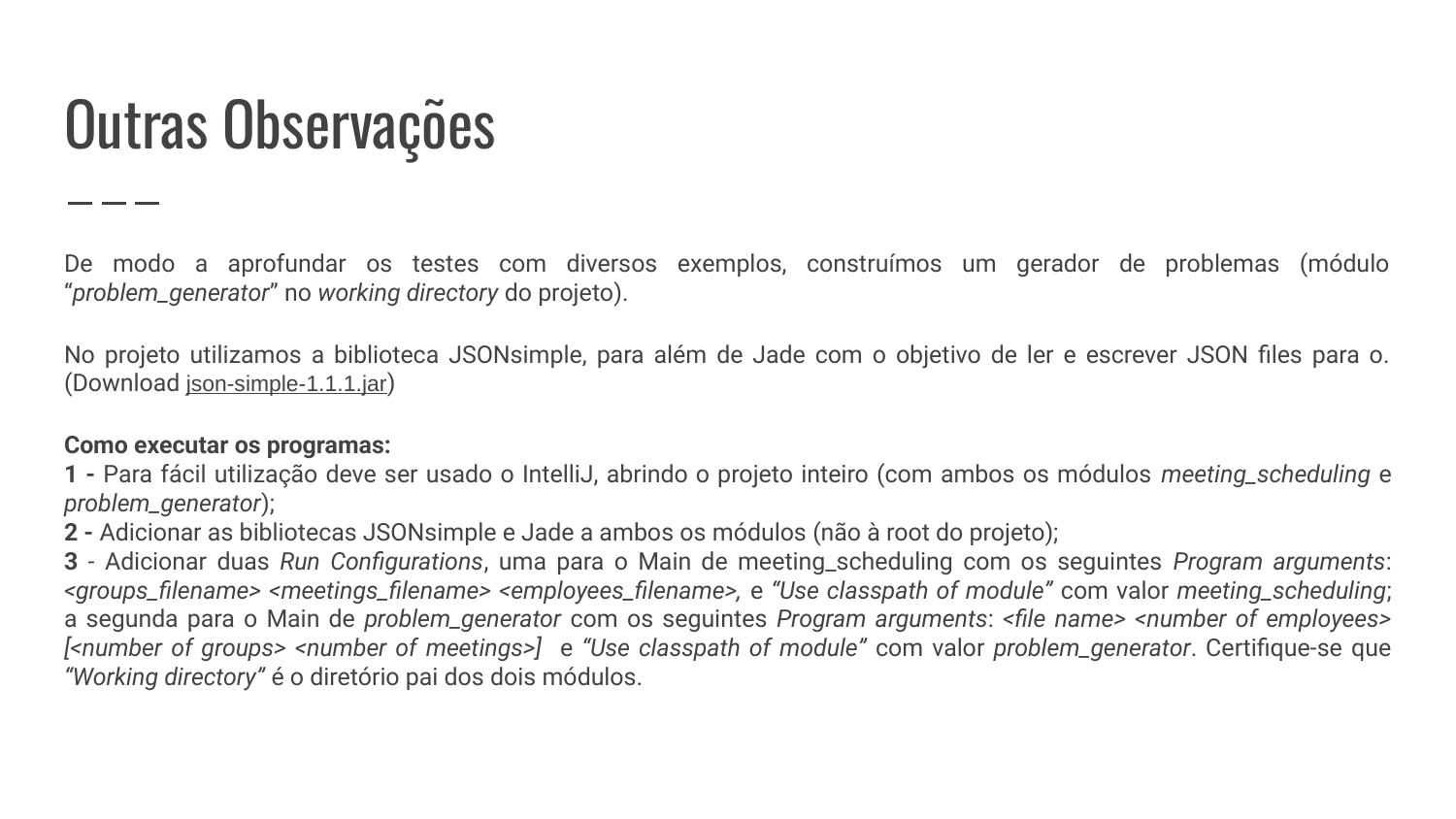

# Outras Observações
De modo a aprofundar os testes com diversos exemplos, construímos um gerador de problemas (módulo “problem_generator” no working directory do projeto).
No projeto utilizamos a biblioteca JSONsimple, para além de Jade com o objetivo de ler e escrever JSON files para o. (Download json-simple-1.1.1.jar)
Como executar os programas:
1 - Para fácil utilização deve ser usado o IntelliJ, abrindo o projeto inteiro (com ambos os módulos meeting_scheduling e problem_generator);
2 - Adicionar as bibliotecas JSONsimple e Jade a ambos os módulos (não à root do projeto);
3 - Adicionar duas Run Configurations, uma para o Main de meeting_scheduling com os seguintes Program arguments: <groups_filename> <meetings_filename> <employees_filename>, e “Use classpath of module” com valor meeting_scheduling; a segunda para o Main de problem_generator com os seguintes Program arguments: <file name> <number of employees> [<number of groups> <number of meetings>]  e “Use classpath of module” com valor problem_generator. Certifique-se que “Working directory” é o diretório pai dos dois módulos.